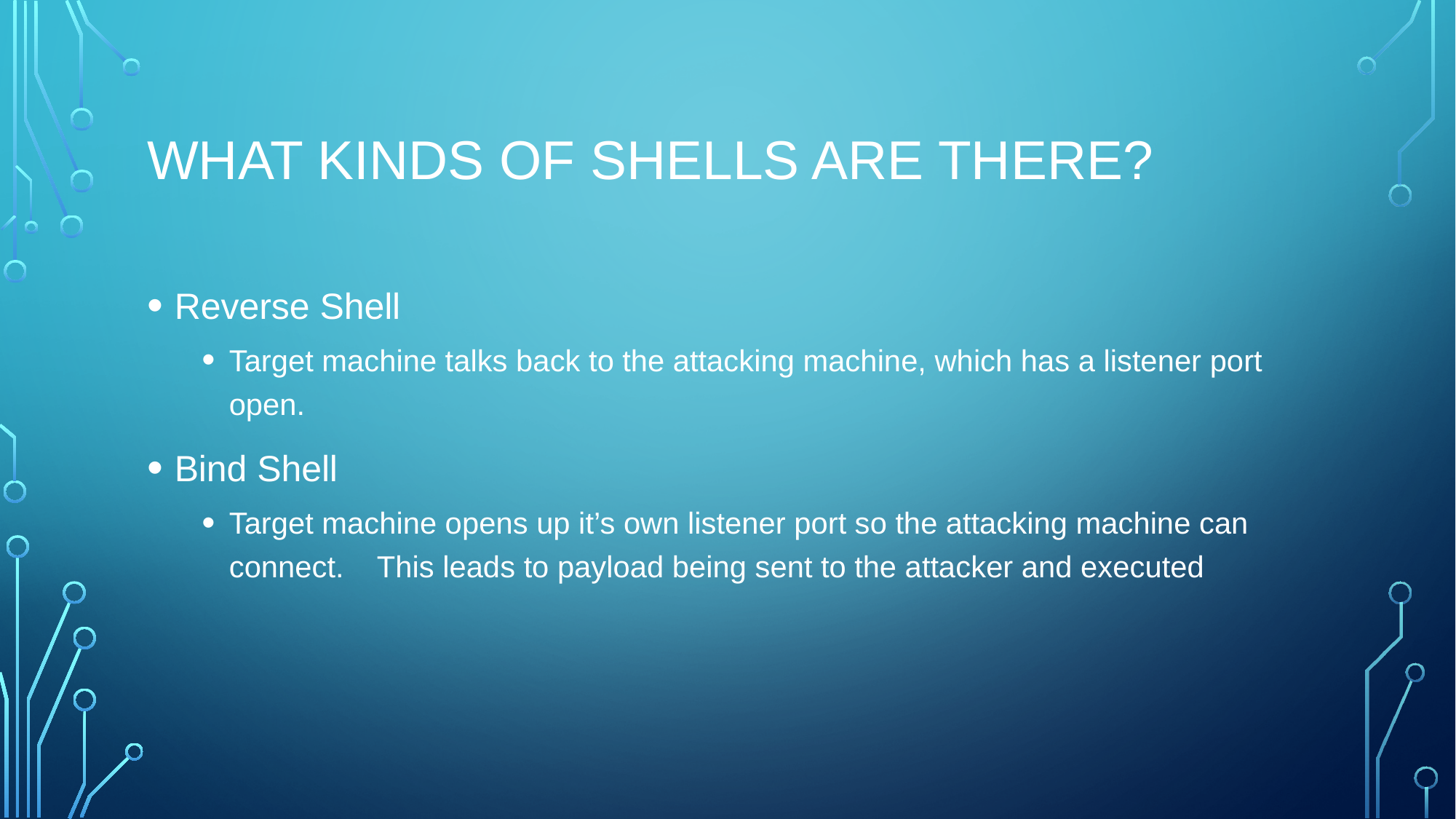

# WHAT KINDS OF SHELLS ARE THERE?
Reverse Shell
Target machine talks back to the attacking machine, which has a listener port open.
Bind Shell
Target machine opens up it’s own listener port so the attacking machine can connect.    This leads to payload being sent to the attacker and executed